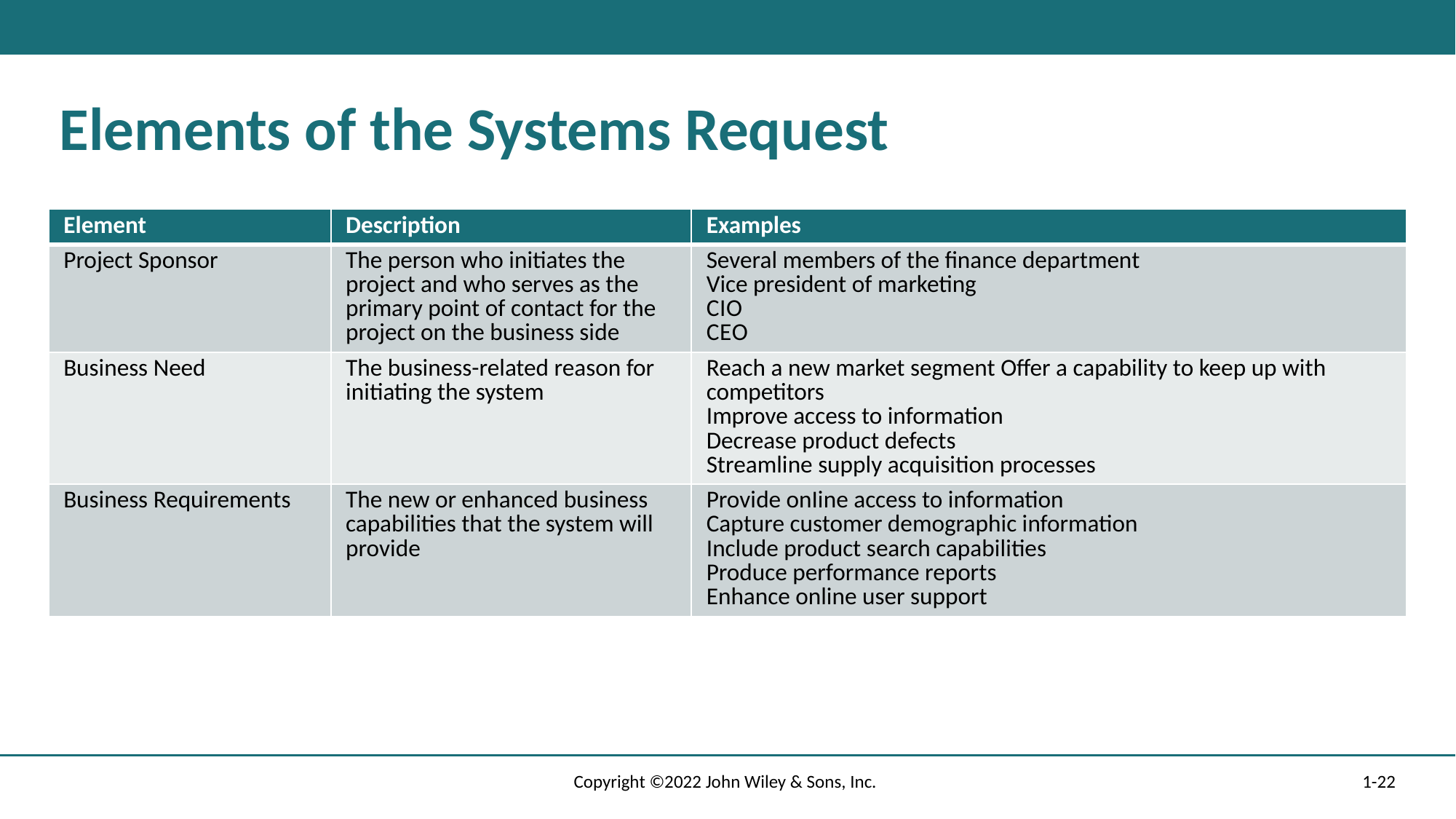

# Elements of the Systems Request
| Element | Description | Examples |
| --- | --- | --- |
| Project Sponsor | The person who initiates the project and who serves as the primary point of contact for the project on the business side | Several members of the finance department Vice president of marketing C I O C E O |
| Business Need | The business-related reason for initiating the system | Reach a new market segment Offer a capability to keep up with competitors Improve access to information Decrease product defects Streamline supply acquisition processes |
| Business Requirements | The new or enhanced business capabilities that the system will provide | Provide onIine access to information Capture customer demographic information Include product search capabilities Produce performance reports Enhance online user support |
Copyright ©2022 John Wiley & Sons, Inc.
1-22